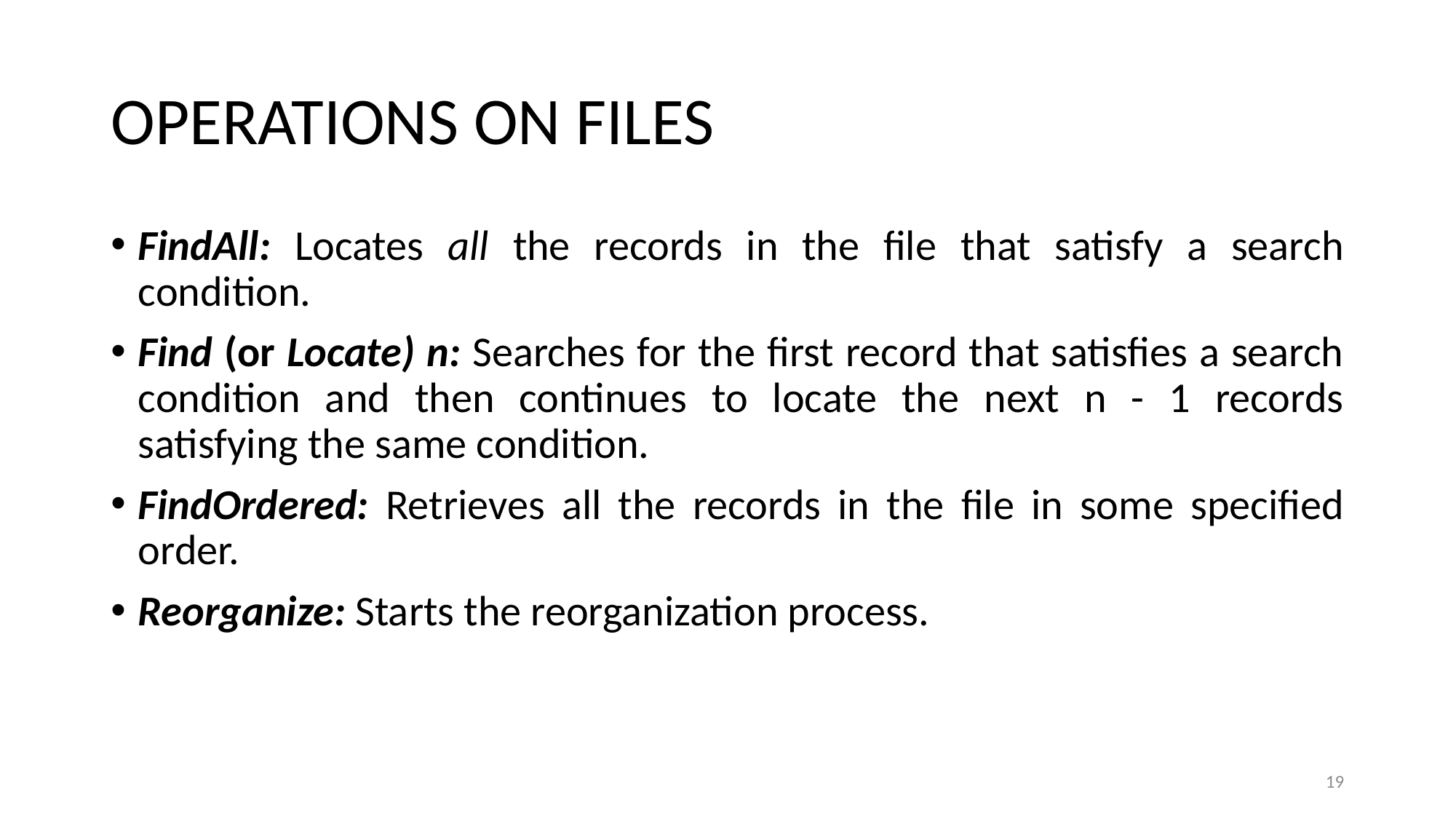

# OPERATIONS ON FILES
FindAll: Locates all the records in the file that satisfy a search condition.
Find (or Locate) n: Searches for the first record that satisfies a search condition and then continues to locate the next n - 1 records satisfying the same condition.
FindOrdered: Retrieves all the records in the file in some specified order.
Reorganize: Starts the reorganization process.

19